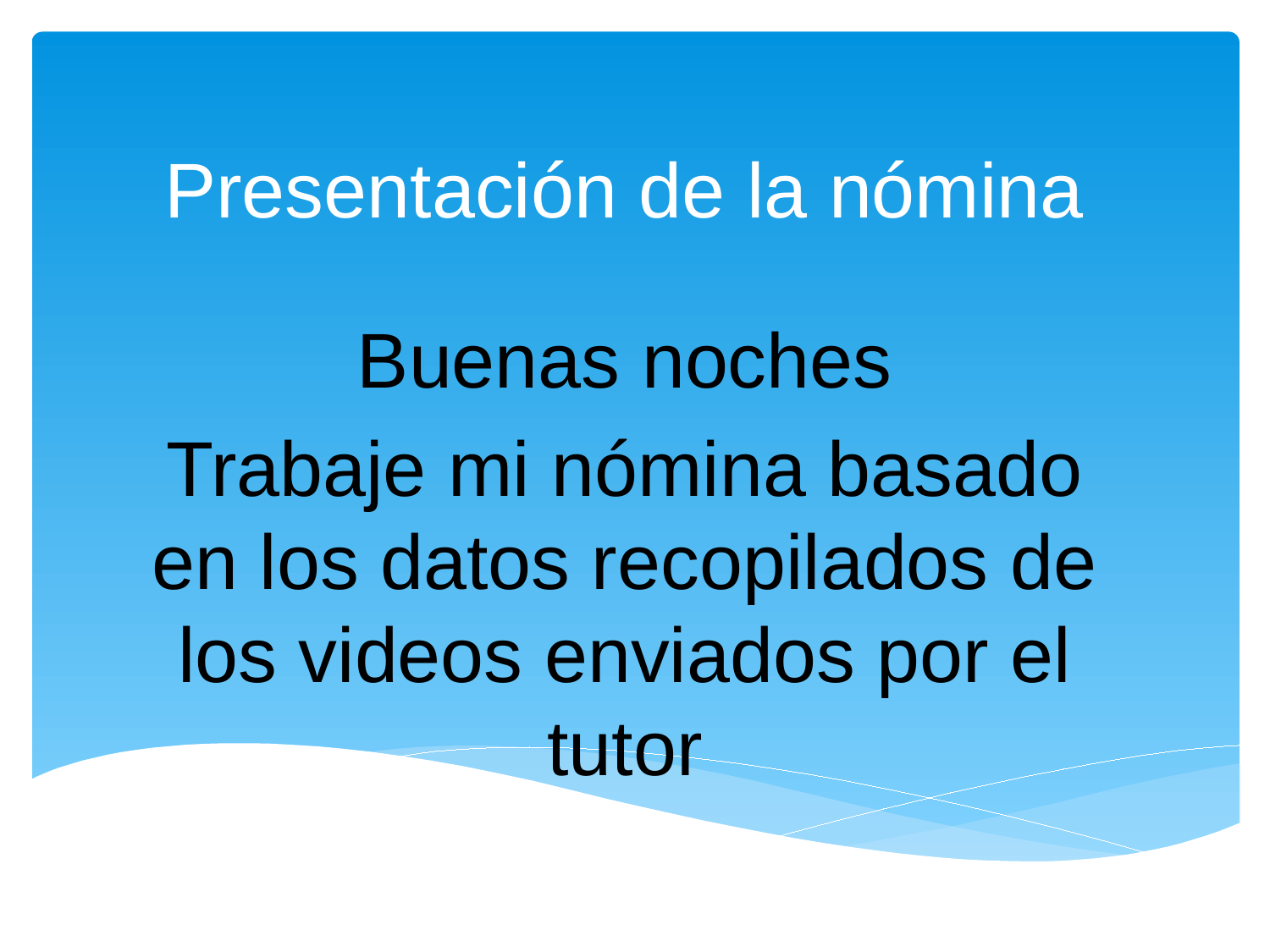

# Presentación de la nómina

Buenas noches
Trabaje mi nómina basado en los datos recopilados de los videos enviados por el tutor